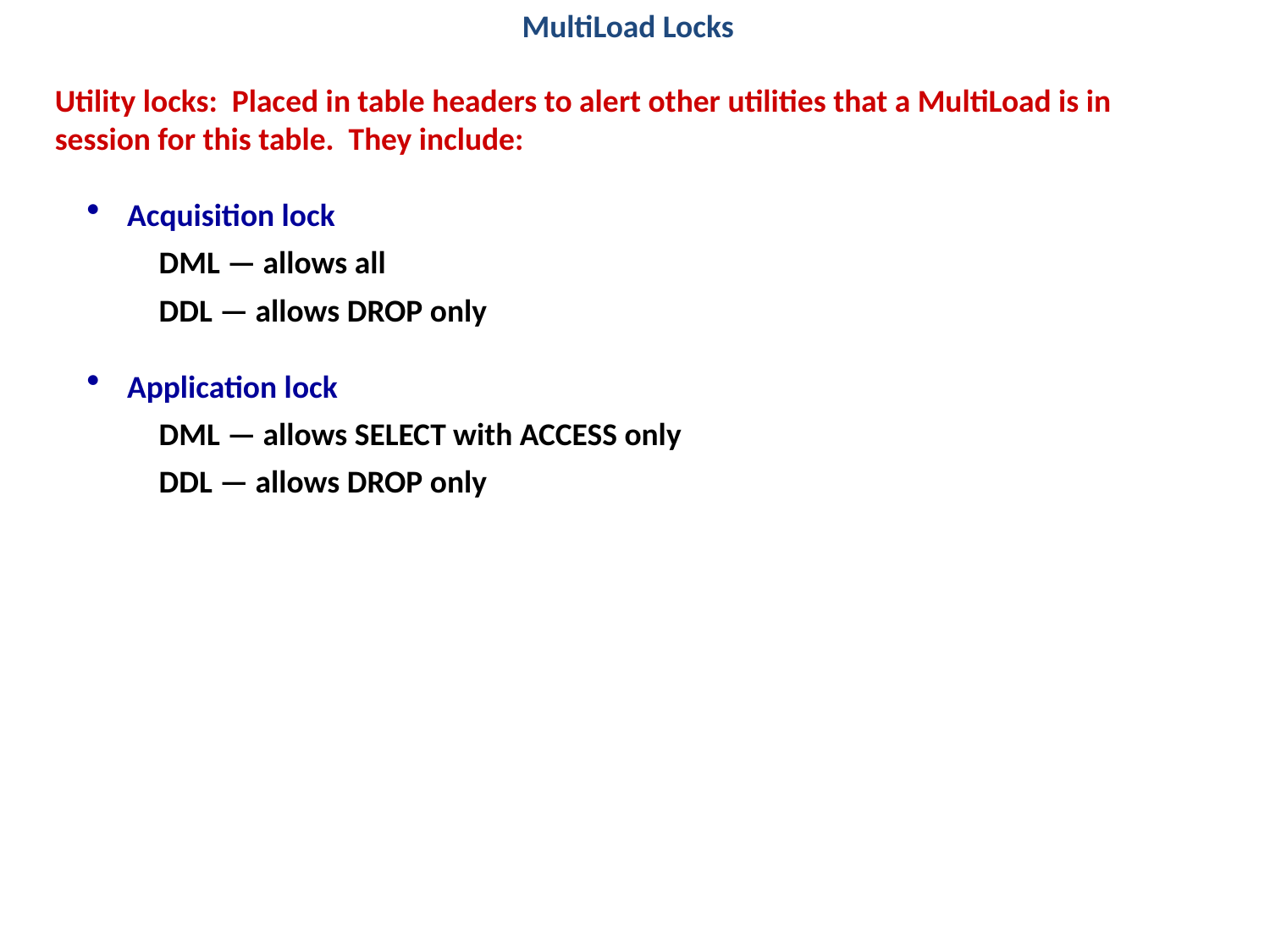

MultiLoad Locks
Utility locks:  Placed in table headers to alert other utilities that a MultiLoad is in session for this table.  They include:

Acquisition lock
DML — allows all
DDL — allows DROP only

Application lock
DML — allows SELECT with ACCESS only
DDL — allows DROP only